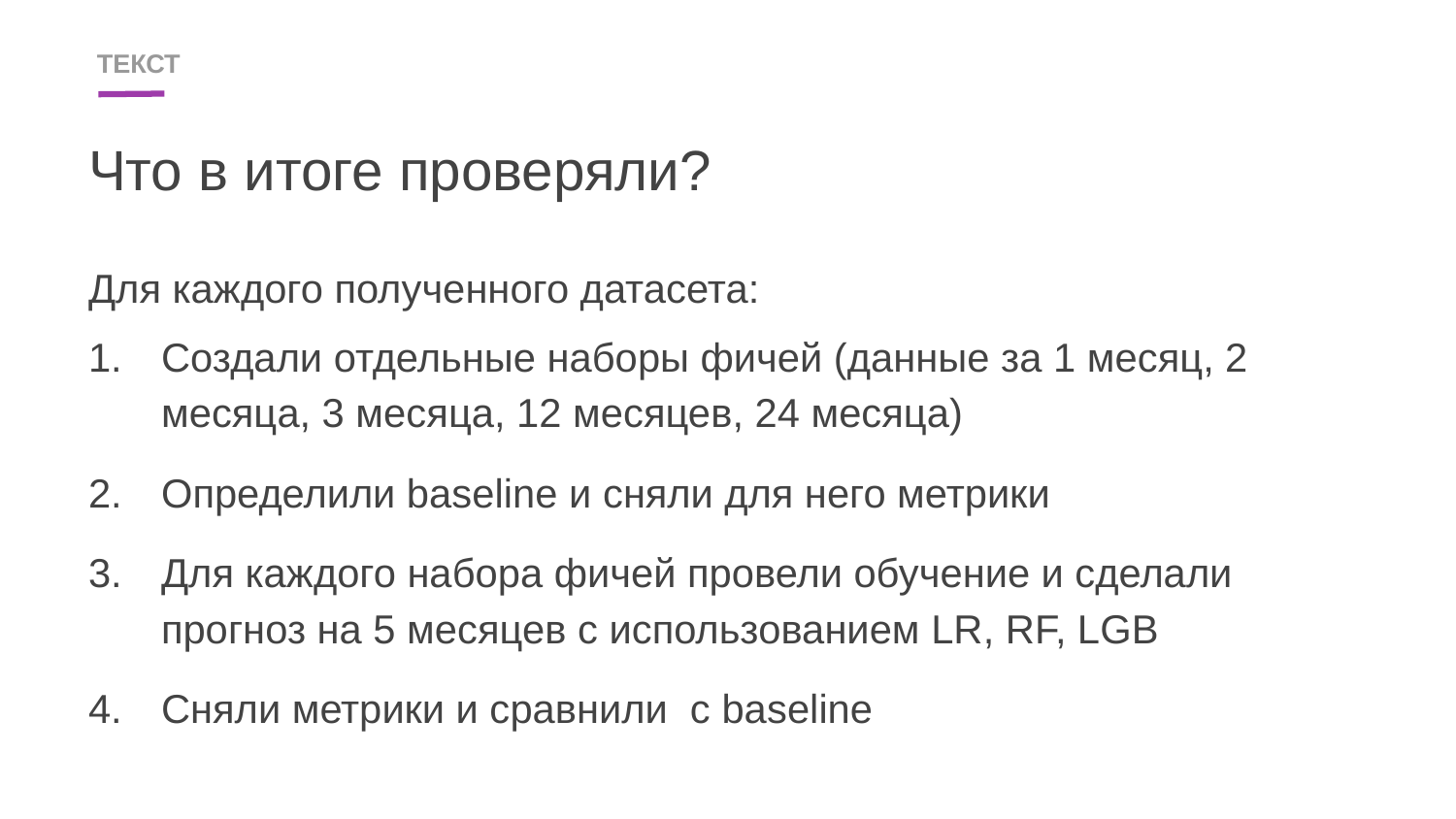

# Что в итоге проверяли?
Для каждого полученного датасета:
Создали отдельные наборы фичей (данные за 1 месяц, 2 месяца, 3 месяца, 12 месяцев, 24 месяца)
Определили baseline и сняли для него метрики
Для каждого набора фичей провели обучение и сделали прогноз на 5 месяцев с использованием LR, RF, LGB
Сняли метрики и сравнили  с baseline